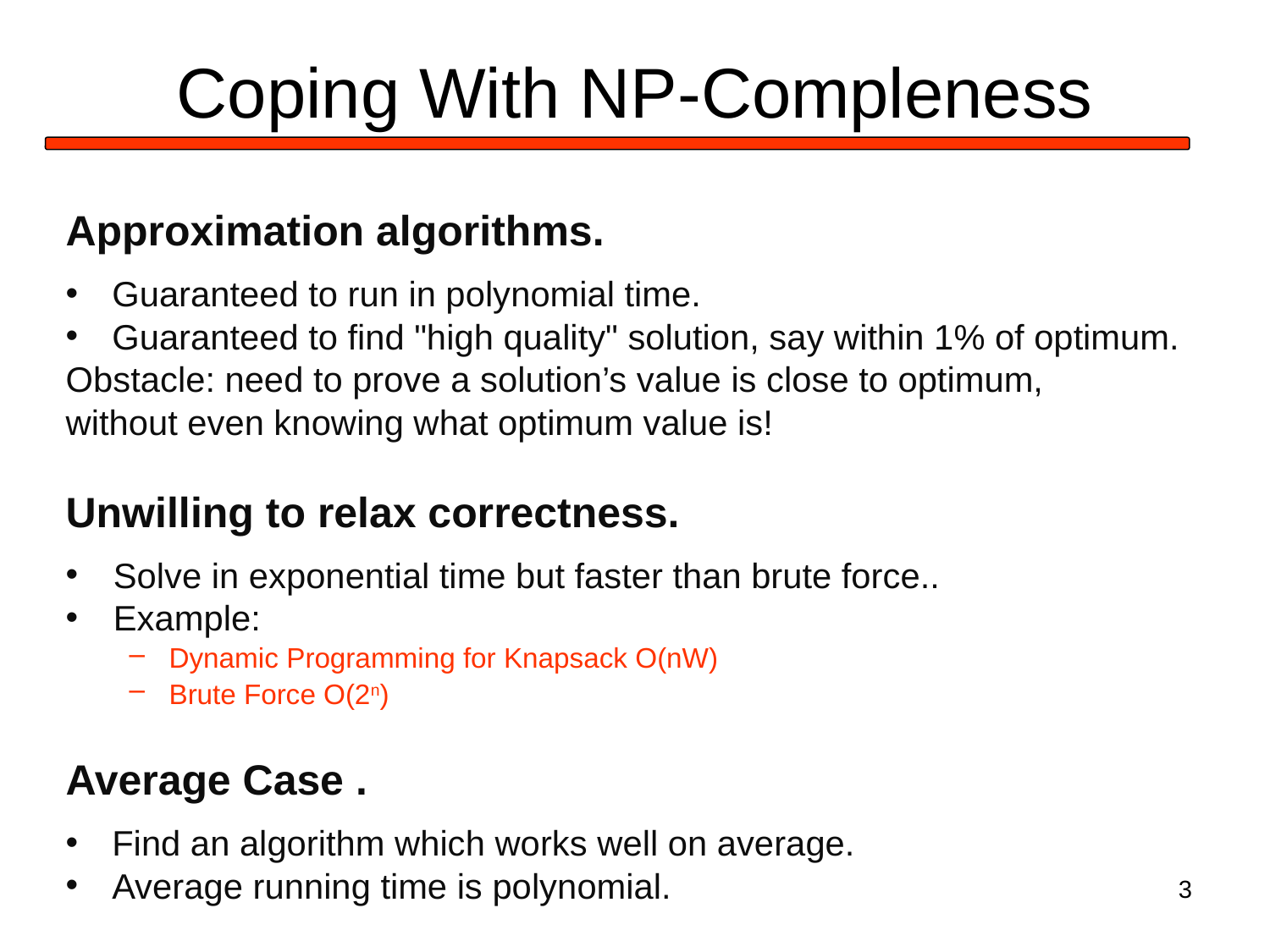

# Coping With NP-Compleness

Approximation algorithms.

Guaranteed to run in polynomial time.
Guaranteed to find "high quality" solution, say within 1% of optimum.
Obstacle: need to prove a solution’s value is close to optimum,
without even knowing what optimum value is!

Unwilling to relax correctness.

Solve in exponential time but faster than brute force..
Example:
Dynamic Programming for Knapsack O(nW)
Brute Force O(2n)

Average Case .

Find an algorithm which works well on average.
Average running time is polynomial.

3